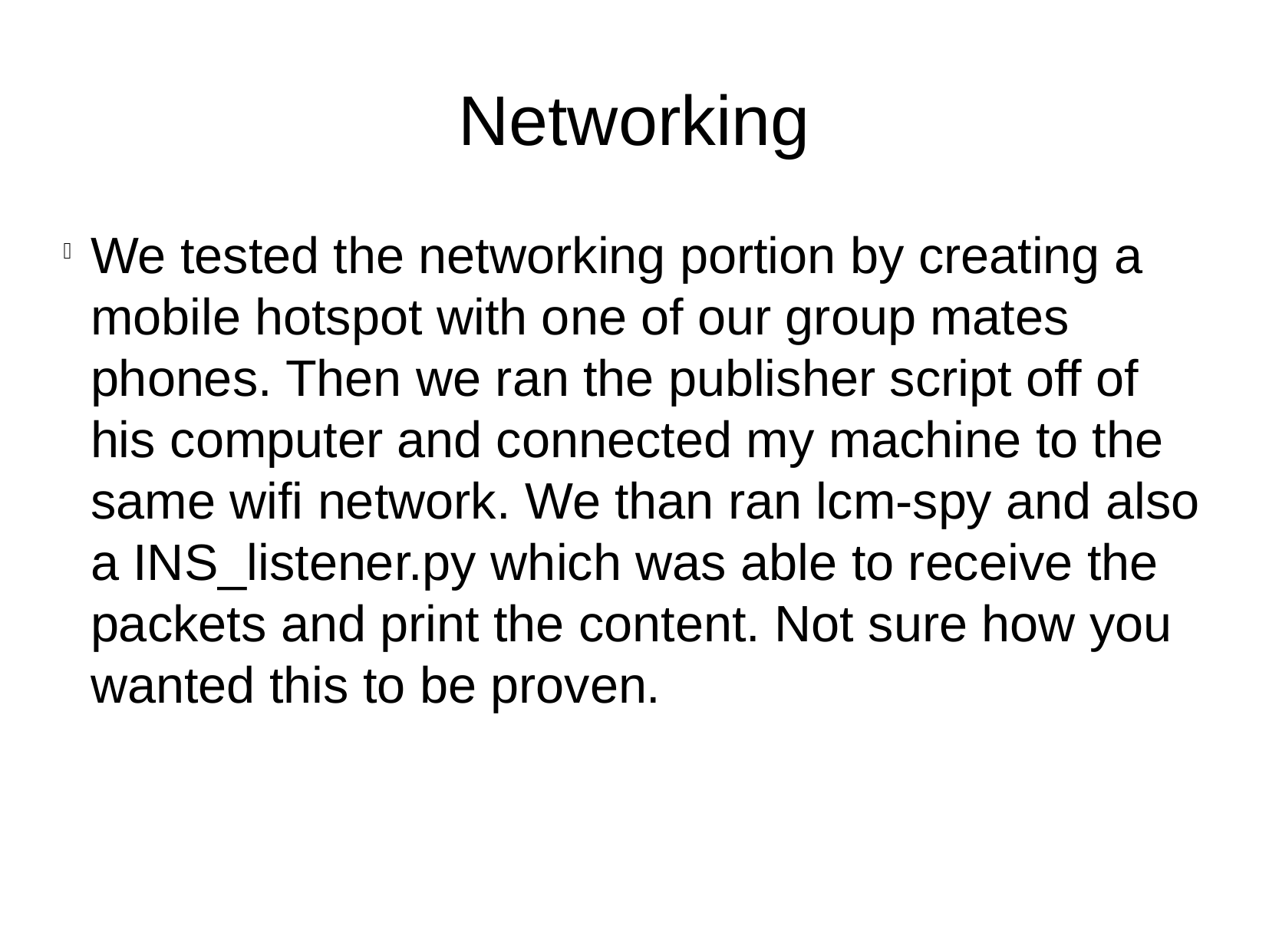

Networking
We tested the networking portion by creating a mobile hotspot with one of our group mates phones. Then we ran the publisher script off of his computer and connected my machine to the same wifi network. We than ran lcm-spy and also a INS_listener.py which was able to receive the packets and print the content. Not sure how you wanted this to be proven.